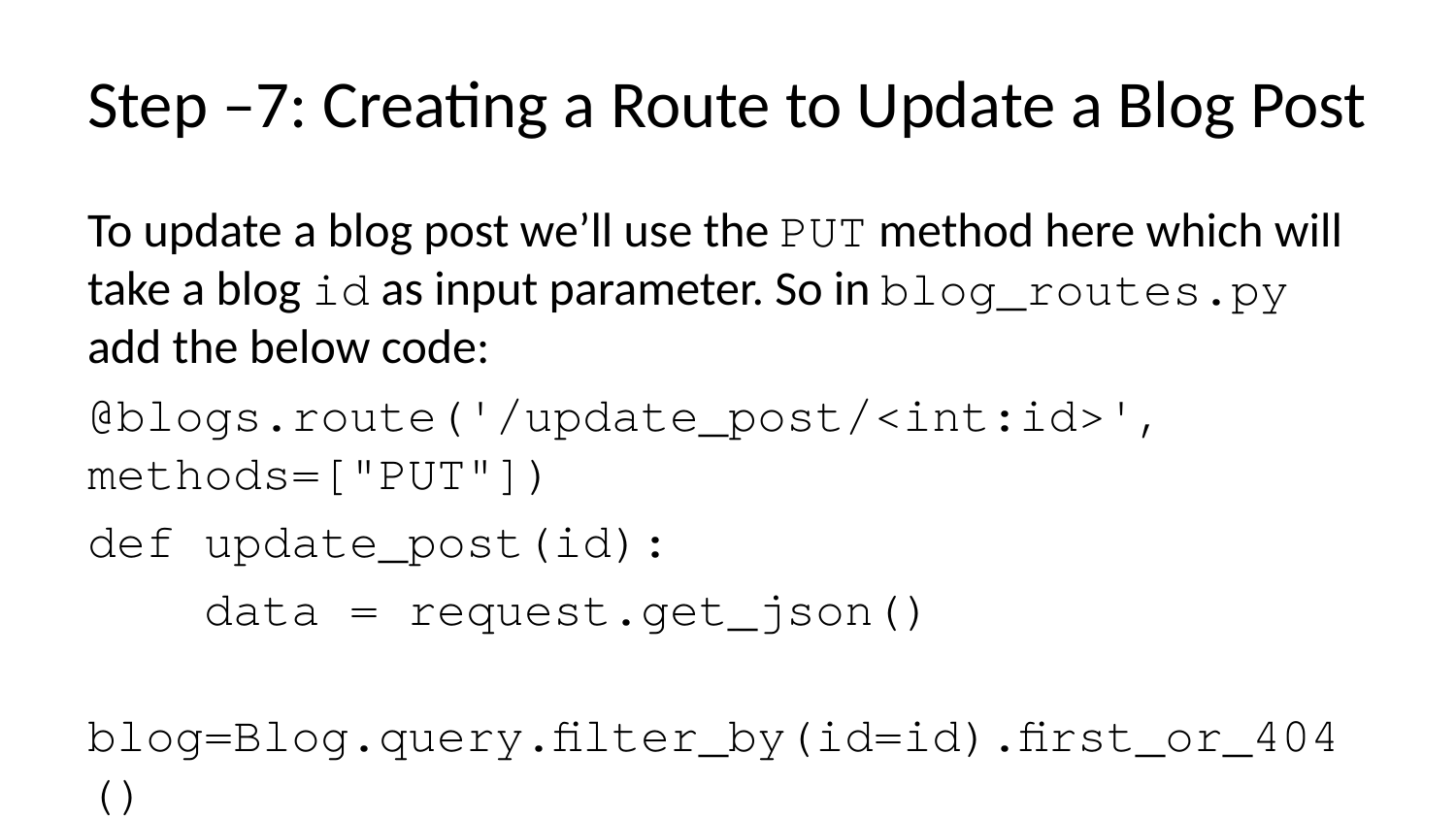

# Step –7: Creating a Route to Update a Blog Post
To update a blog post we’ll use the PUT method here which will take a blog id as input parameter. So in blog_routes.py add the below code:
@blogs.route('/update_post/<int:id>', methods=["PUT"])
def update_post(id):
    data = request.get_json()
    blog=Blog.query.filter_by(id=id).first_or_404()

    blog.title = data["title"]
    blog.text=data["text"]
    blog.image=data["image"]

    updated_blog = blog.serialize

    db.session.commit()
    return jsonify({"blog_id": blog.id})
Explanation
We have added one more route that is /update_post, which uses the PUT method and runs an UPDATE query on the passed blog id.